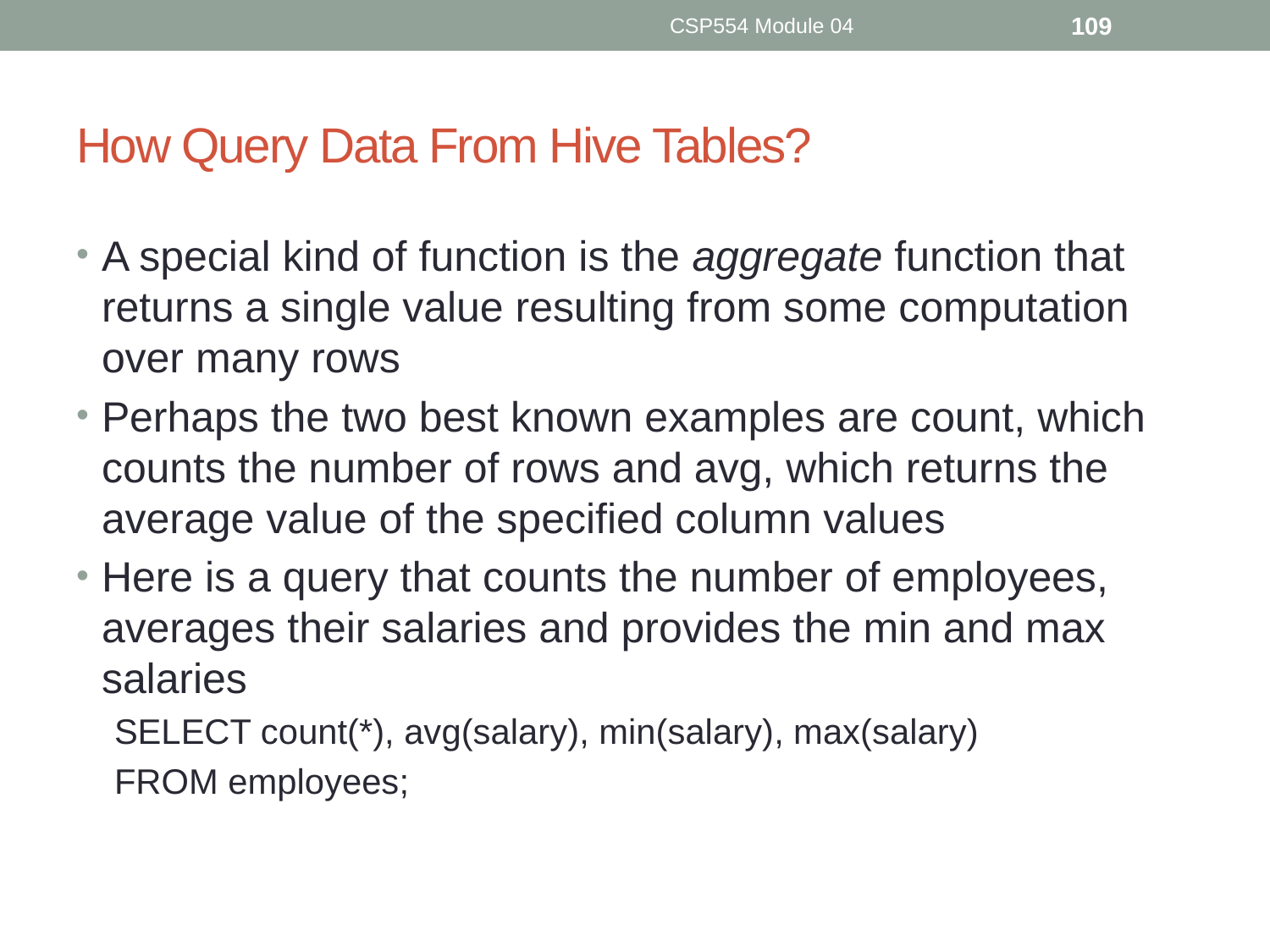

CSP554 Module 04
109
# How Query Data From Hive Tables?
A special kind of function is the aggregate function that returns a single value resulting from some computation over many rows
Perhaps the two best known examples are count, which counts the number of rows and avg, which returns the average value of the specified column values
Here is a query that counts the number of employees, averages their salaries and provides the min and max salaries
SELECT count(*), avg(salary), min(salary), max(salary)
FROM employees;